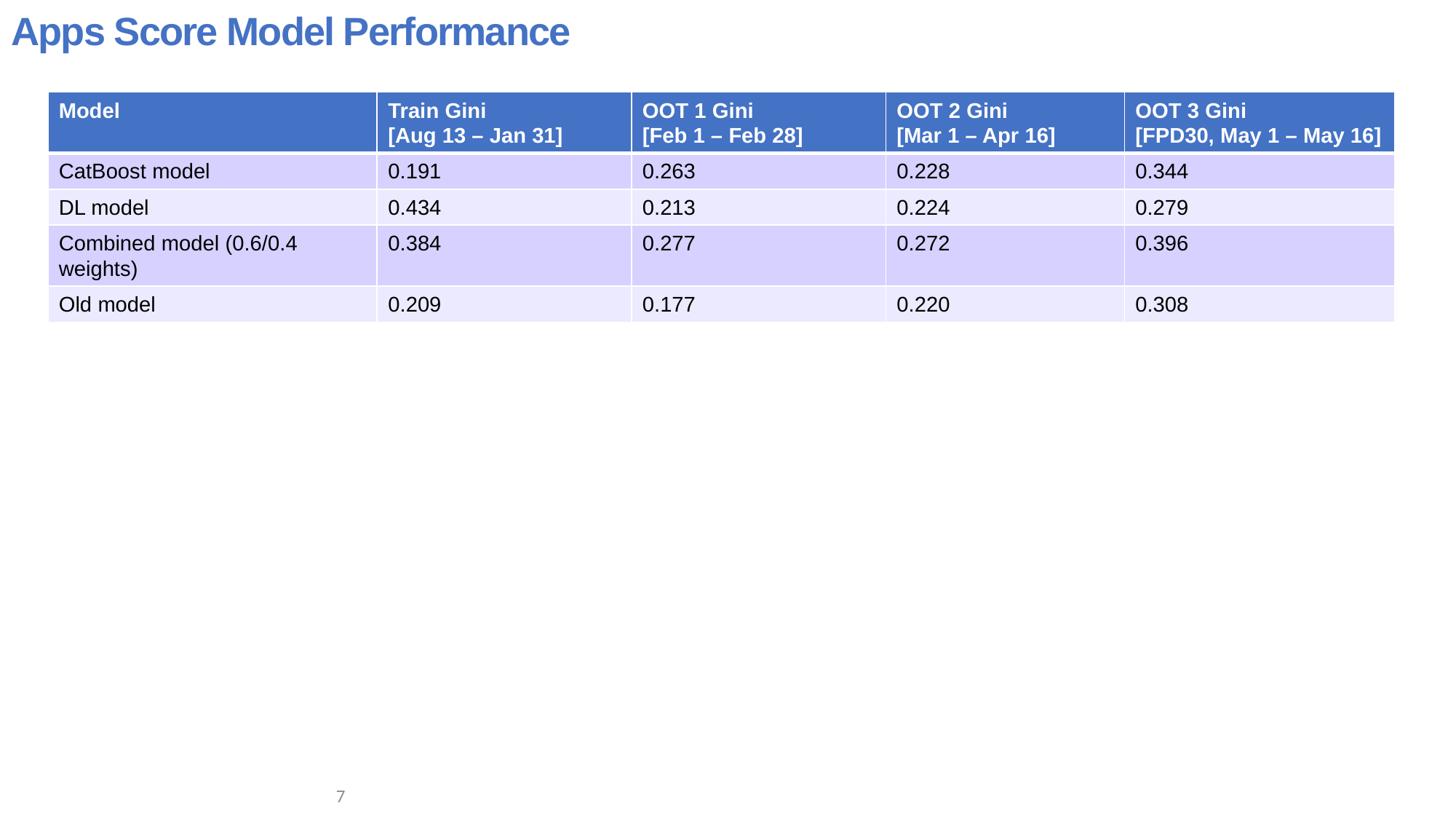

Apps Score Model Performance
| Model | Train Gini [Aug 13 – Jan 31] | OOT 1 Gini [Feb 1 – Feb 28] | OOT 2 Gini [Mar 1 – Apr 16] | OOT 3 Gini [FPD30, May 1 – May 16] |
| --- | --- | --- | --- | --- |
| CatBoost model | 0.191 | 0.263 | 0.228 | 0.344 |
| DL model | 0.434 | 0.213 | 0.224 | 0.279 |
| Combined model (0.6/0.4 weights) | 0.384 | 0.277 | 0.272 | 0.396 |
| Old model | 0.209 | 0.177 | 0.220 | 0.308 |
7